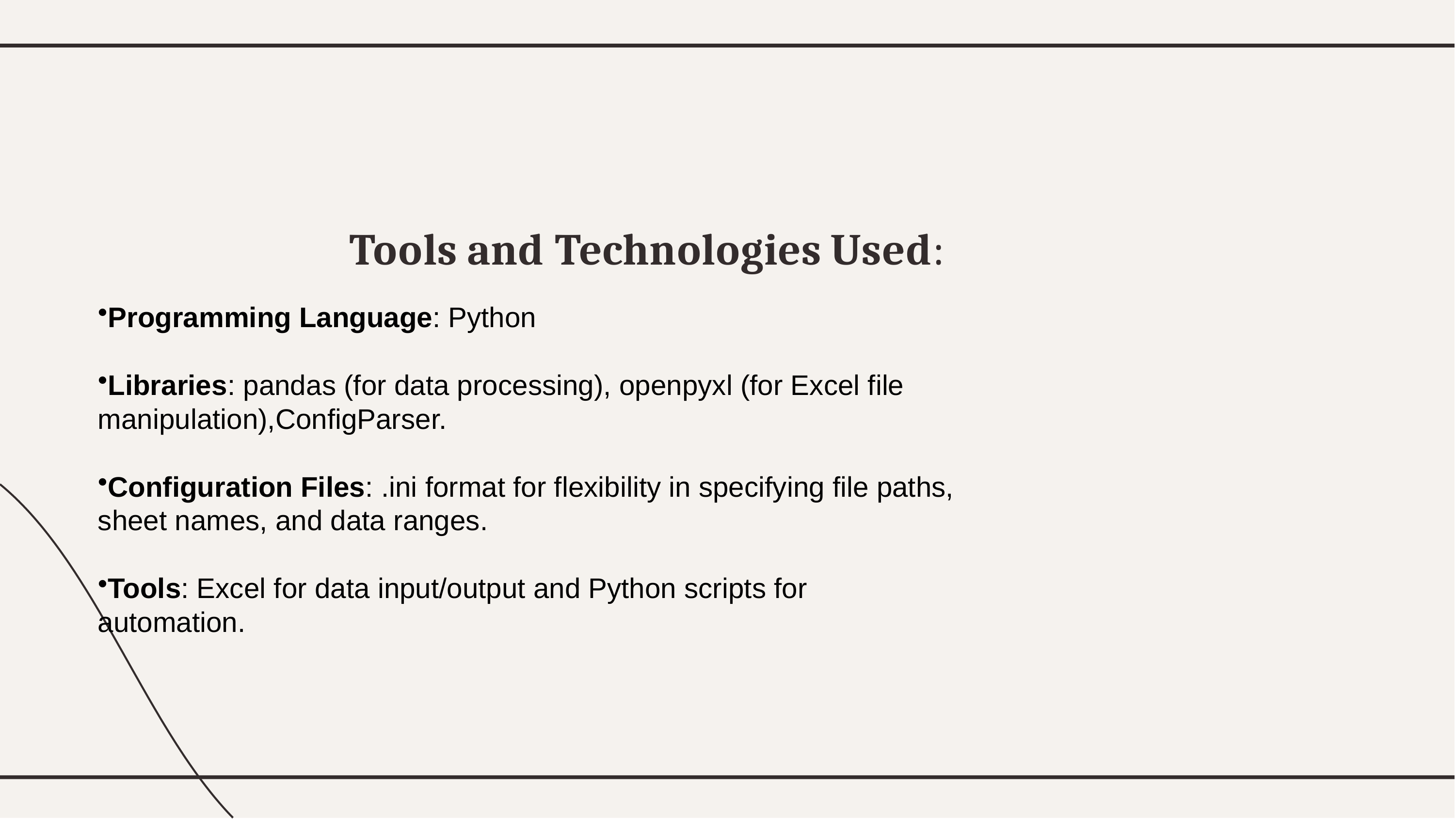

# Tools and Technologies Used:

Programming Language: Python

Libraries: pandas (for data processing), openpyxl (for Excel file manipulation),ConfigParser.

Configuration Files: .ini format for flexibility in specifying file paths, sheet names, and data ranges.

Tools: Excel for data input/output and Python scripts for automation.